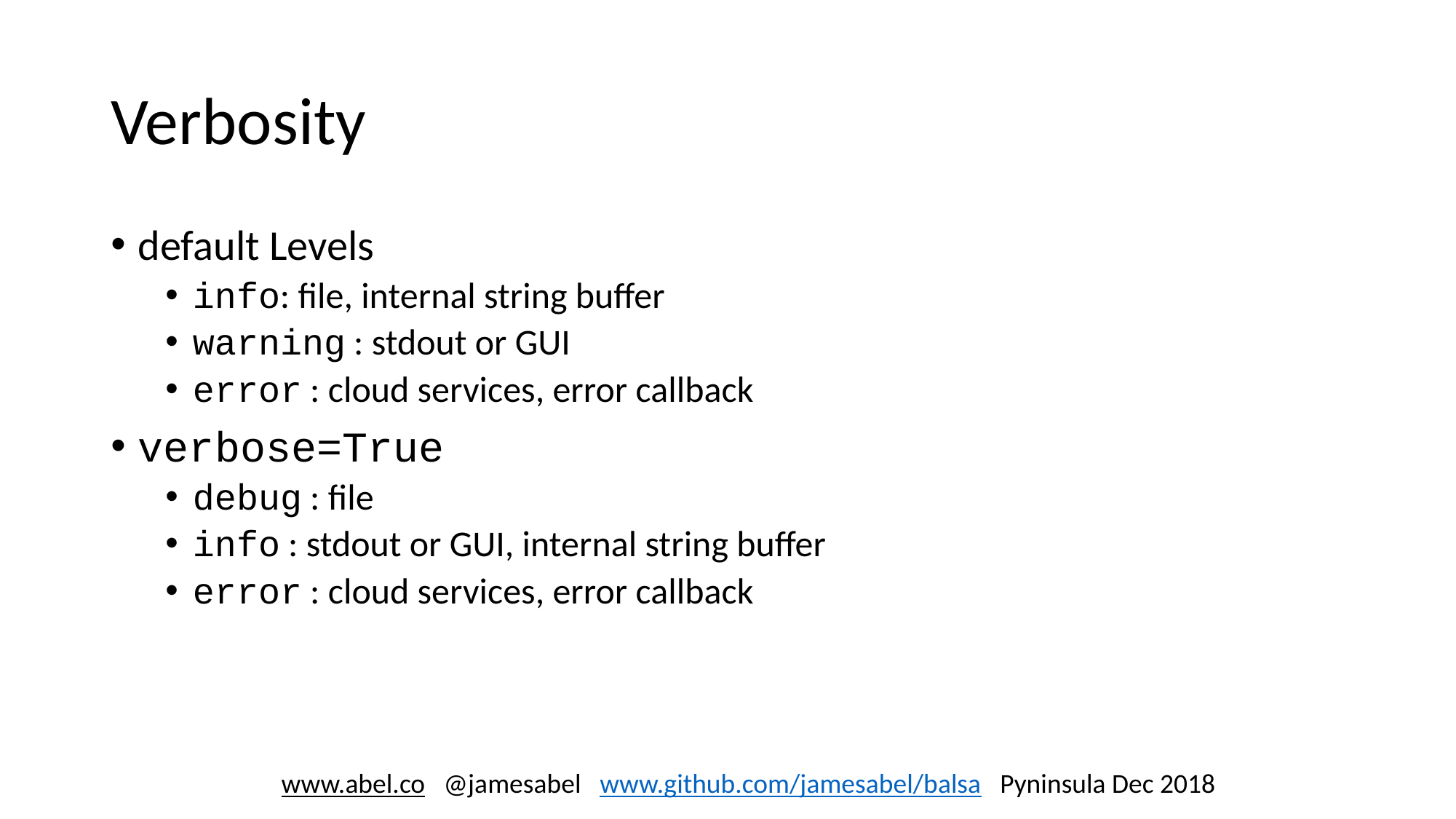

# Verbosity
default Levels
info: file, internal string buffer
warning : stdout or GUI
error : cloud services, error callback
verbose=True
debug : file
info : stdout or GUI, internal string buffer
error : cloud services, error callback